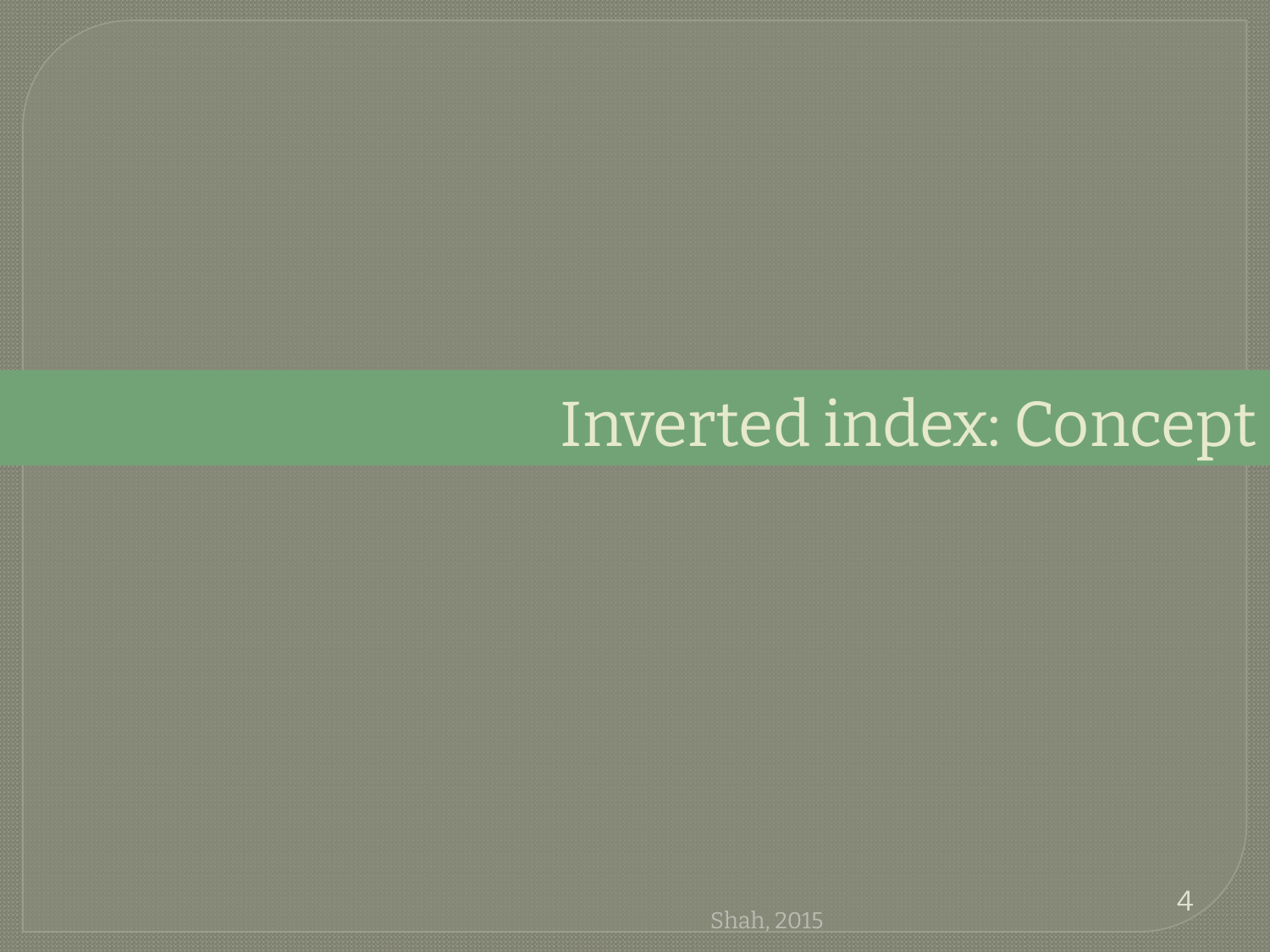

# Inverted index: Concept
4
Shah, 2015